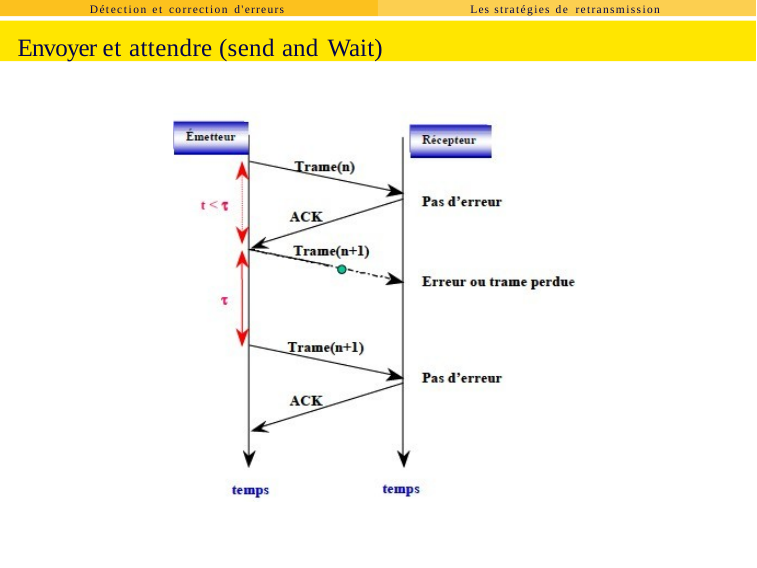

Détection et correction d'erreurs
Les stratégies de retransmission
Envoyer et attendre (send and Wait)